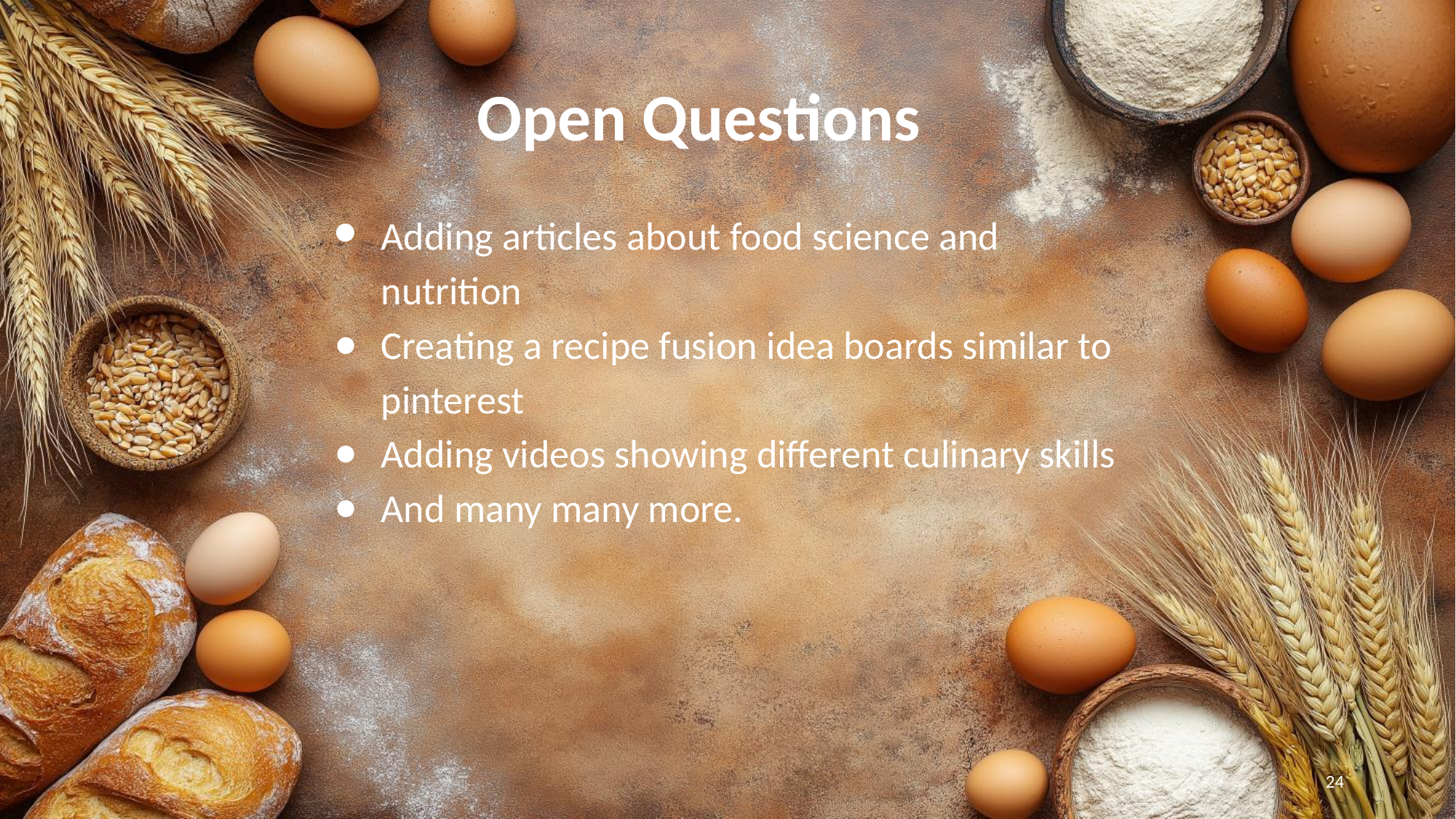

# Open Questions
Adding articles about food science and nutrition
Creating a recipe fusion idea boards similar to pinterest
Adding videos showing different culinary skills
And many many more.

24